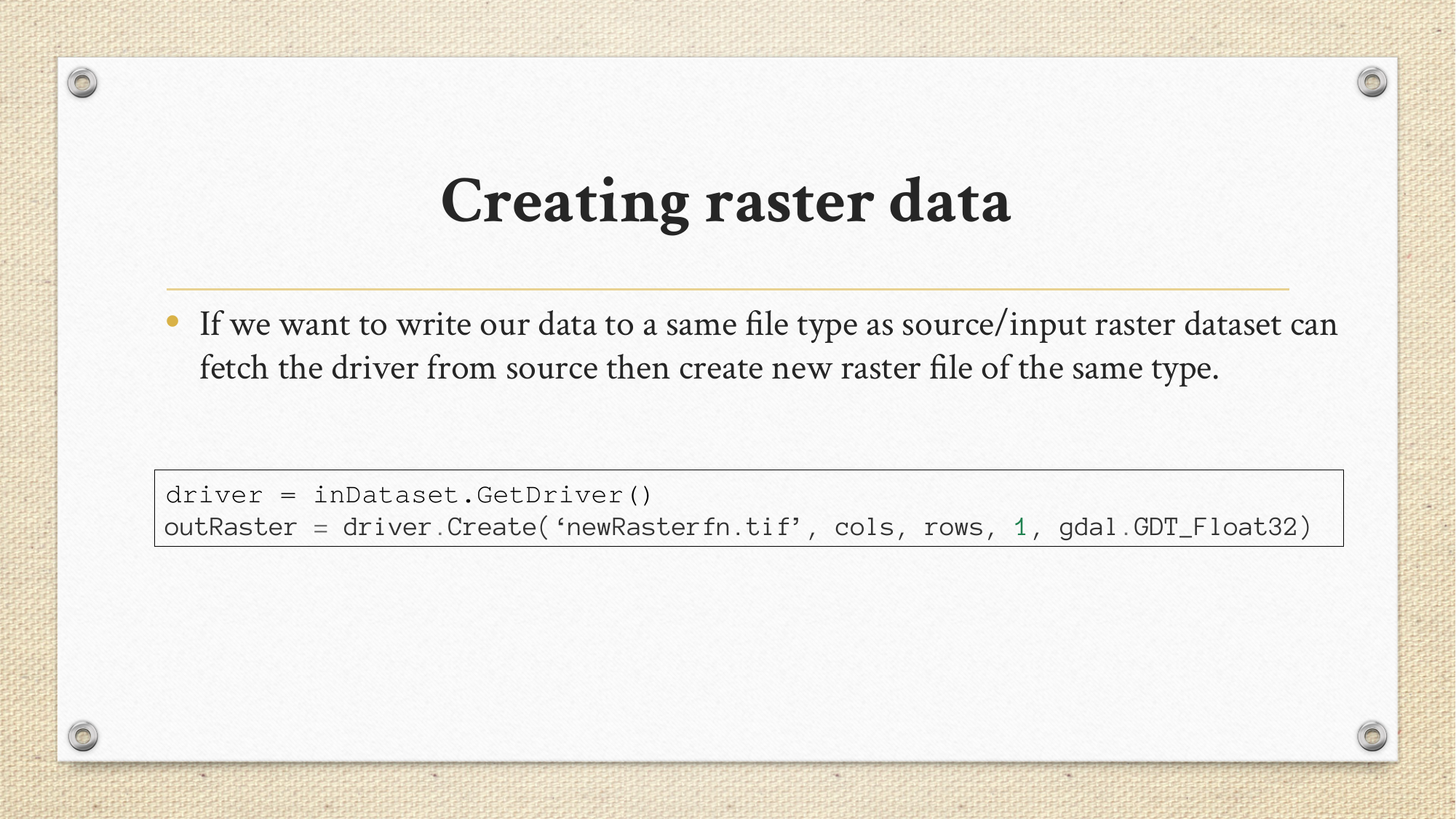

# Creating raster data
If we want to write our data to a same file type as source/input raster dataset can fetch the driver from source then create new raster file of the same type.
driver = inDataset.GetDriver()
outRaster = driver.Create(‘newRasterfn.tif’, cols, rows, 1, gdal.GDT_Float32)